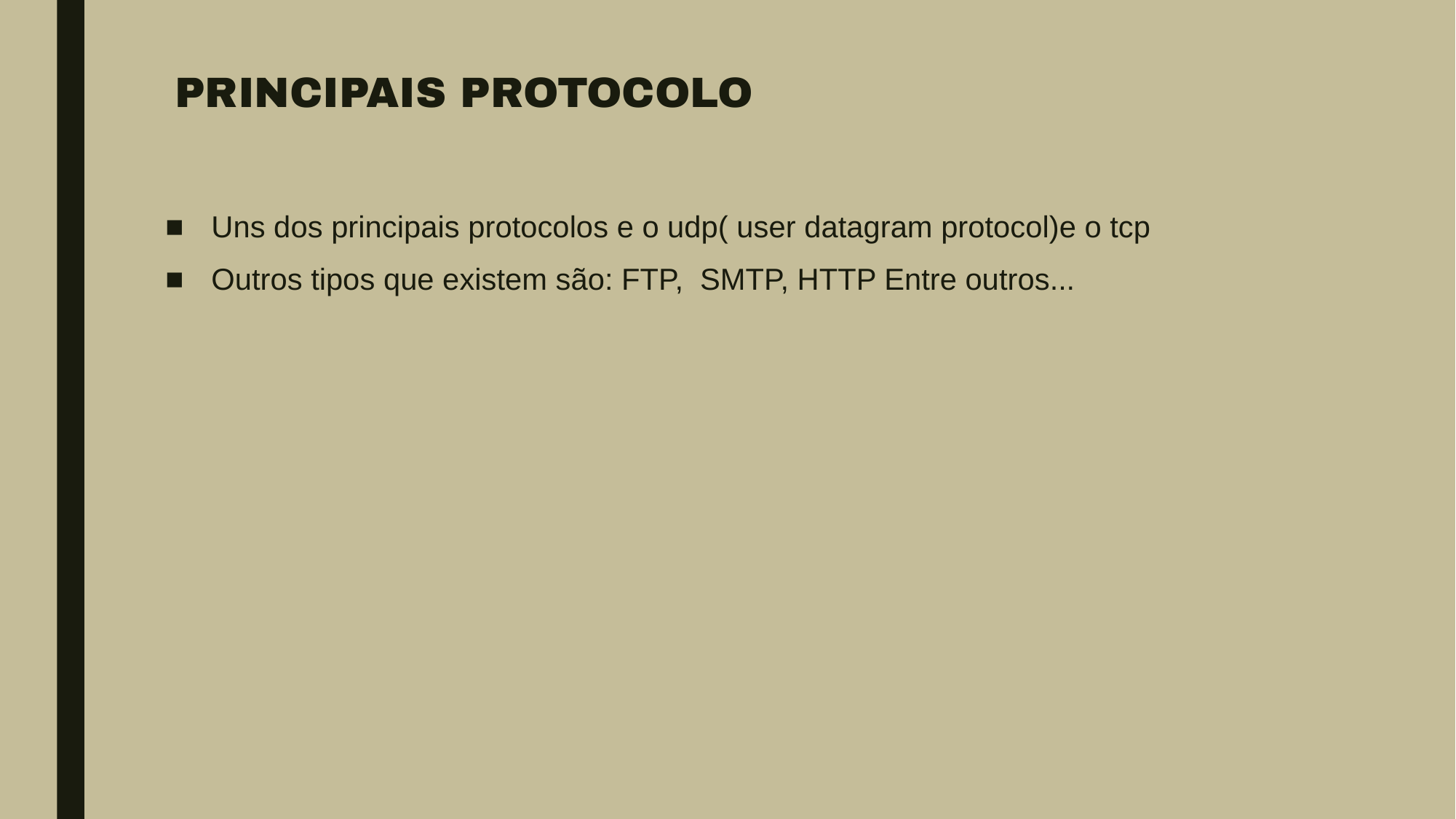

# PRINCIPAIS PROTOCOLO
Uns dos principais protocolos e o udp( user datagram protocol)e o tcp
Outros tipos que existem são: FTP,  SMTP, HTTP Entre outros...